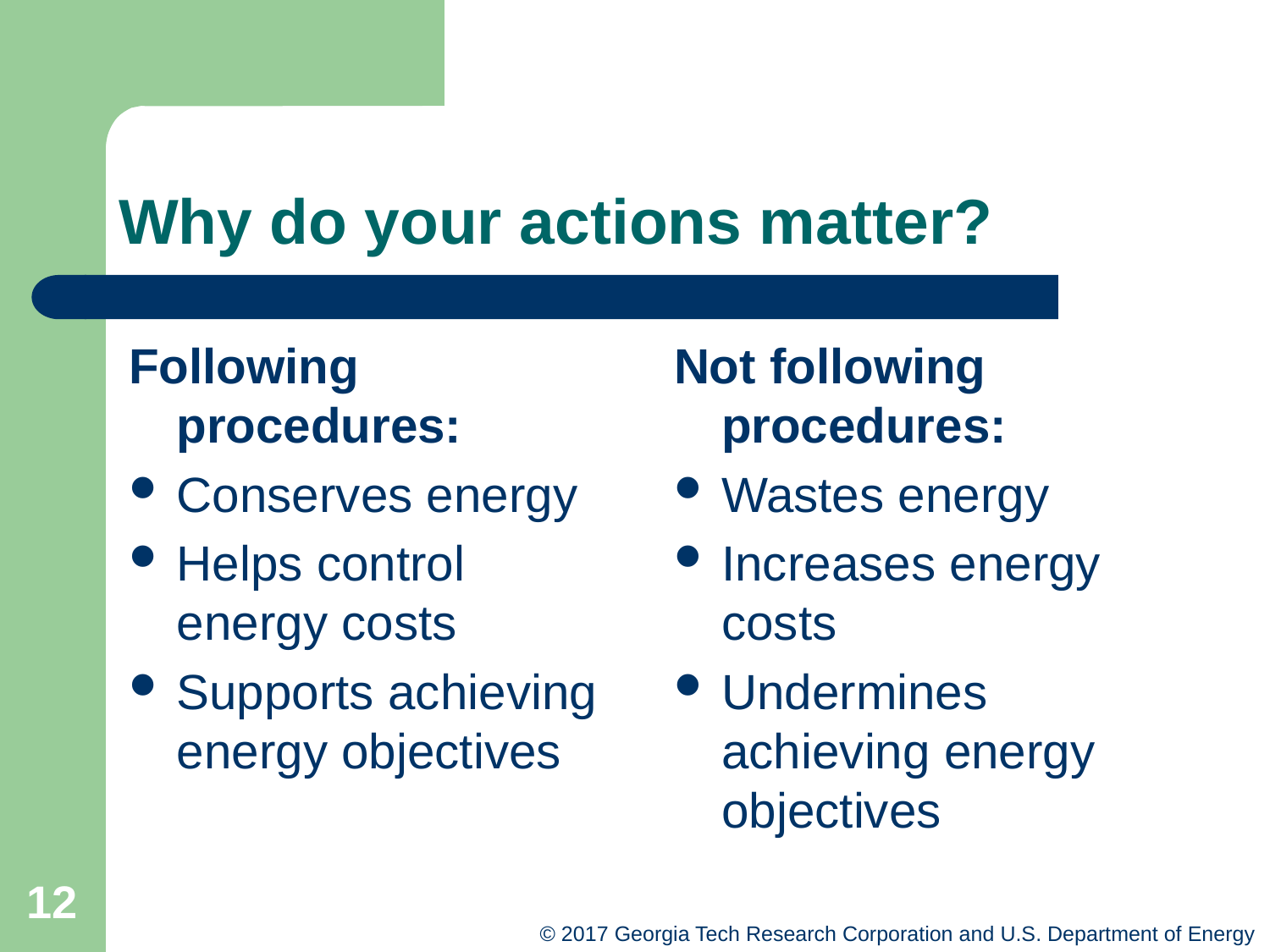

# Why do your actions matter?
Following procedures:
Conserves energy
Helps control energy costs
Supports achieving energy objectives

Not following procedures:
Wastes energy
Increases energy costs
Undermines achieving energy objectives
12
© 2017 Georgia Tech Research Corporation and U.S. Department of Energy